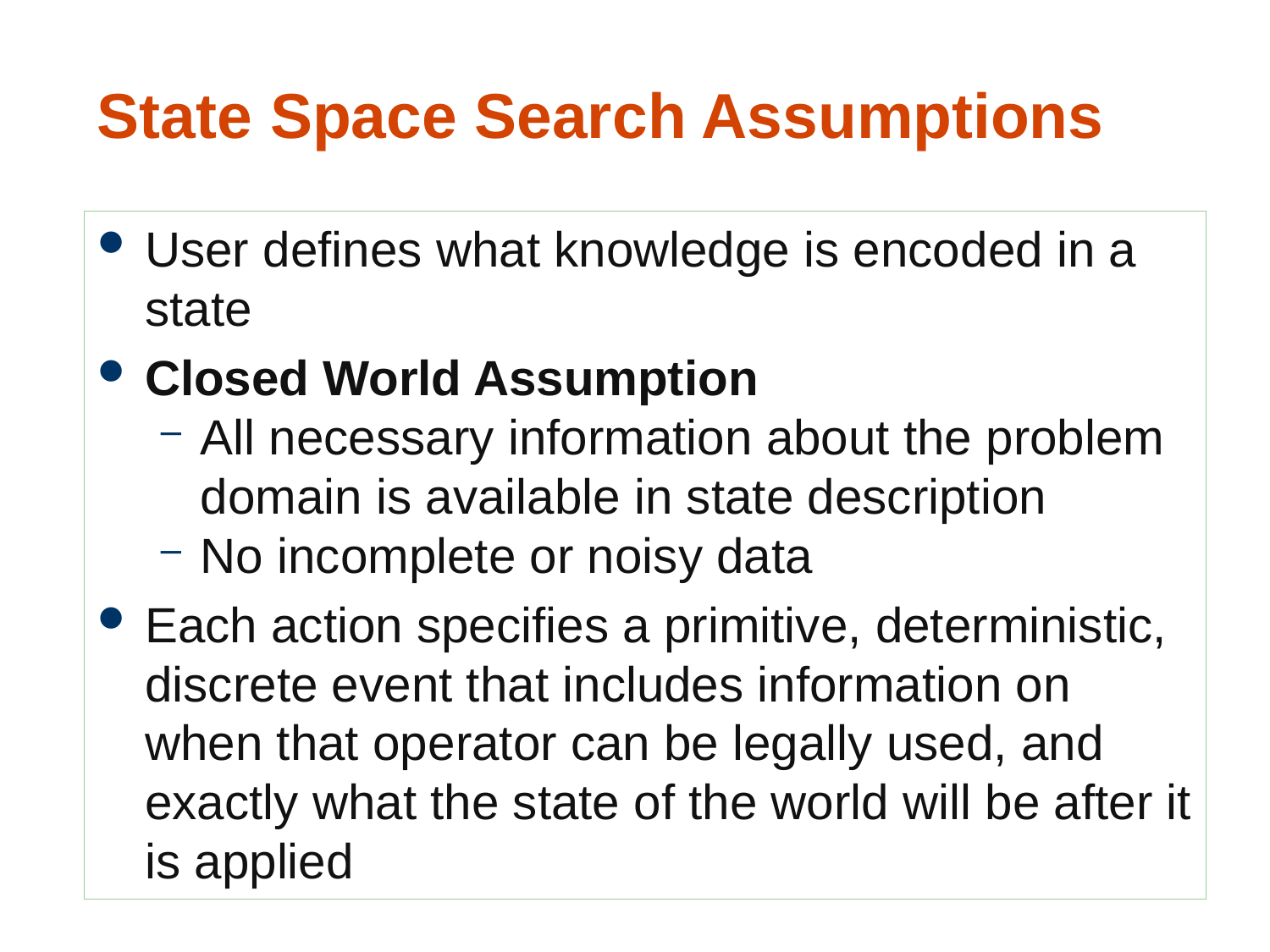

# State Space Search Assumptions
User defines what knowledge is encoded in a state
Closed World Assumption
All necessary information about the problem domain is available in state description
No incomplete or noisy data
Each action specifies a primitive, deterministic, discrete event that includes information on when that operator can be legally used, and exactly what the state of the world will be after it is applied